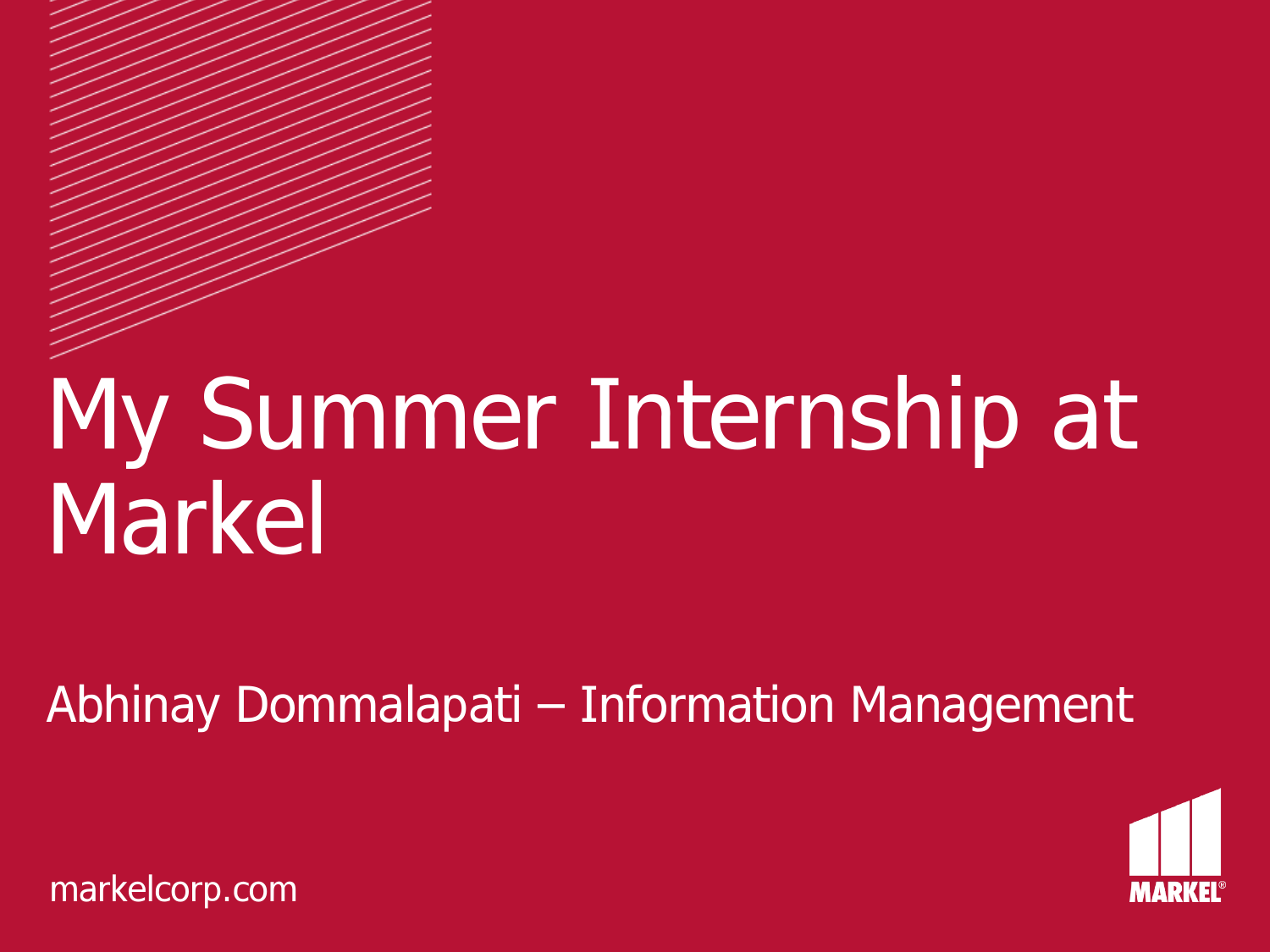

# My Summer Internship at Markel Abhinay Dommalapati – Information Management
markelcorp.com